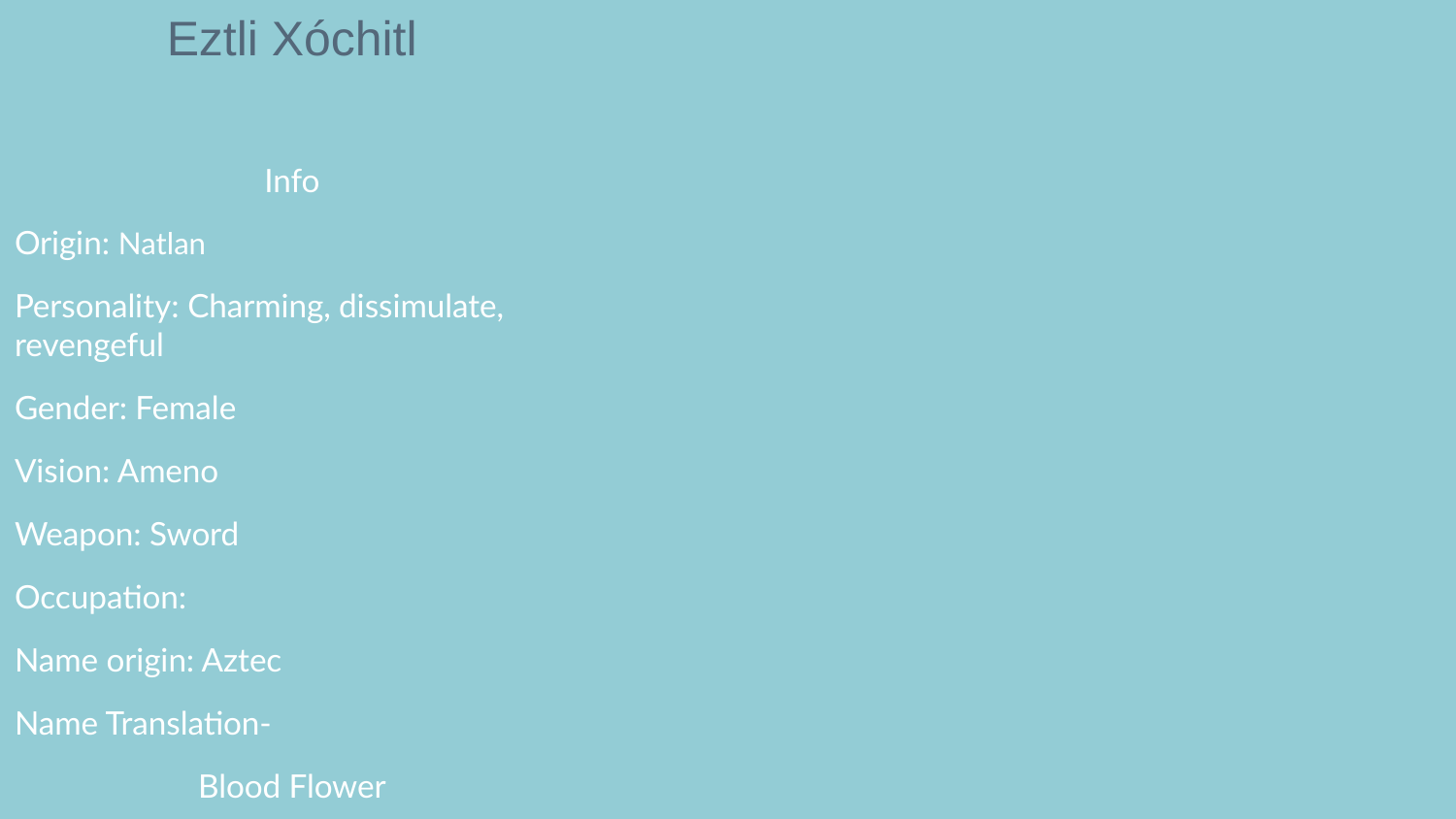

# Eztli Xóchitl
Info
Origin: Natlan
Personality: Charming, dissimulate, revengeful
Gender: Female
Vision: Ameno
Weapon: Sword
Occupation:
Name origin: Aztec
Name Translation-
Blood Flower